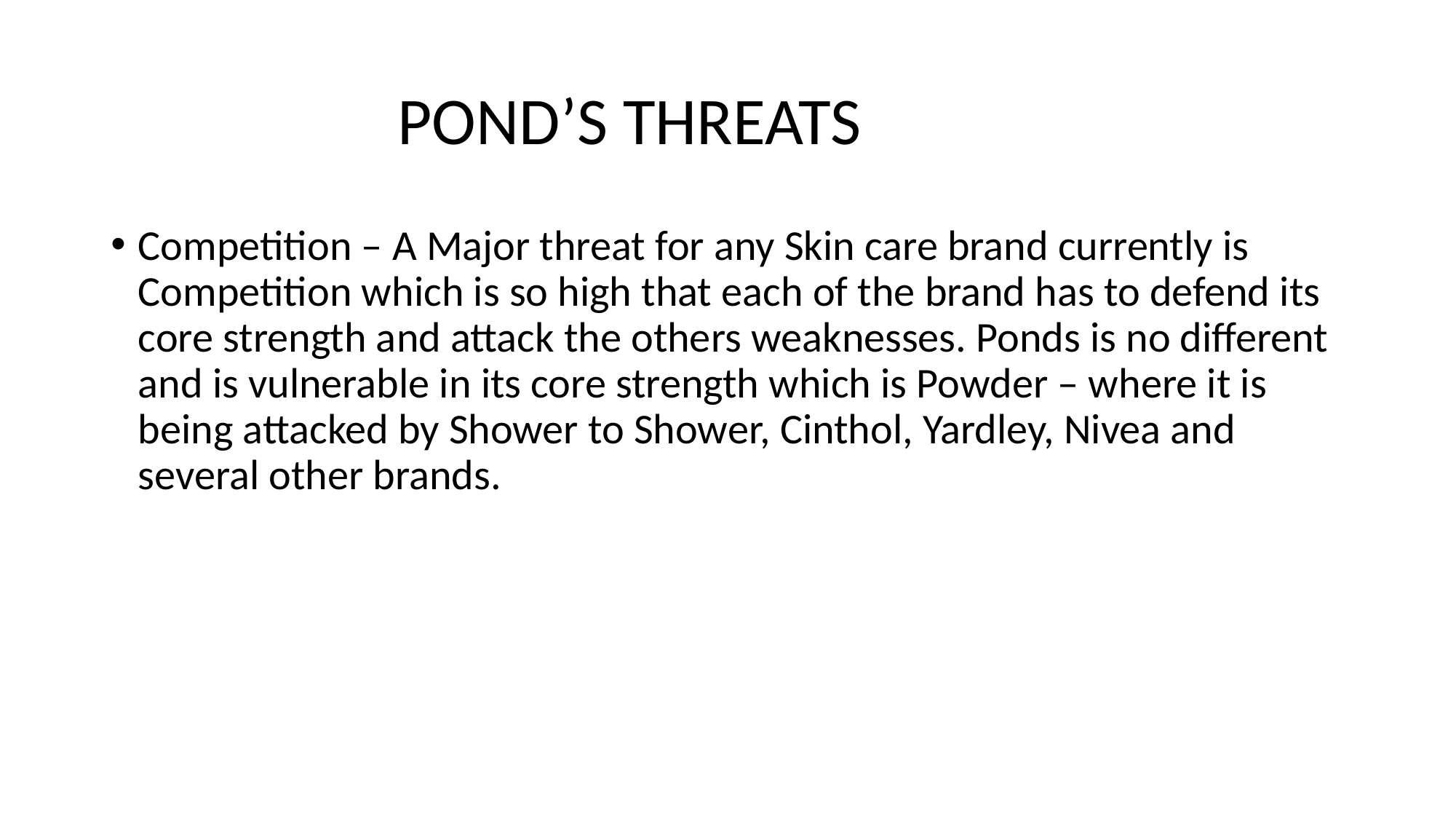

# POND’S THREATS
Competition – A Major threat for any Skin care brand currently is Competition which is so high that each of the brand has to defend its core strength and attack the others weaknesses. Ponds is no different and is vulnerable in its core strength which is Powder – where it is being attacked by Shower to Shower, Cinthol, Yardley, Nivea and several other brands.